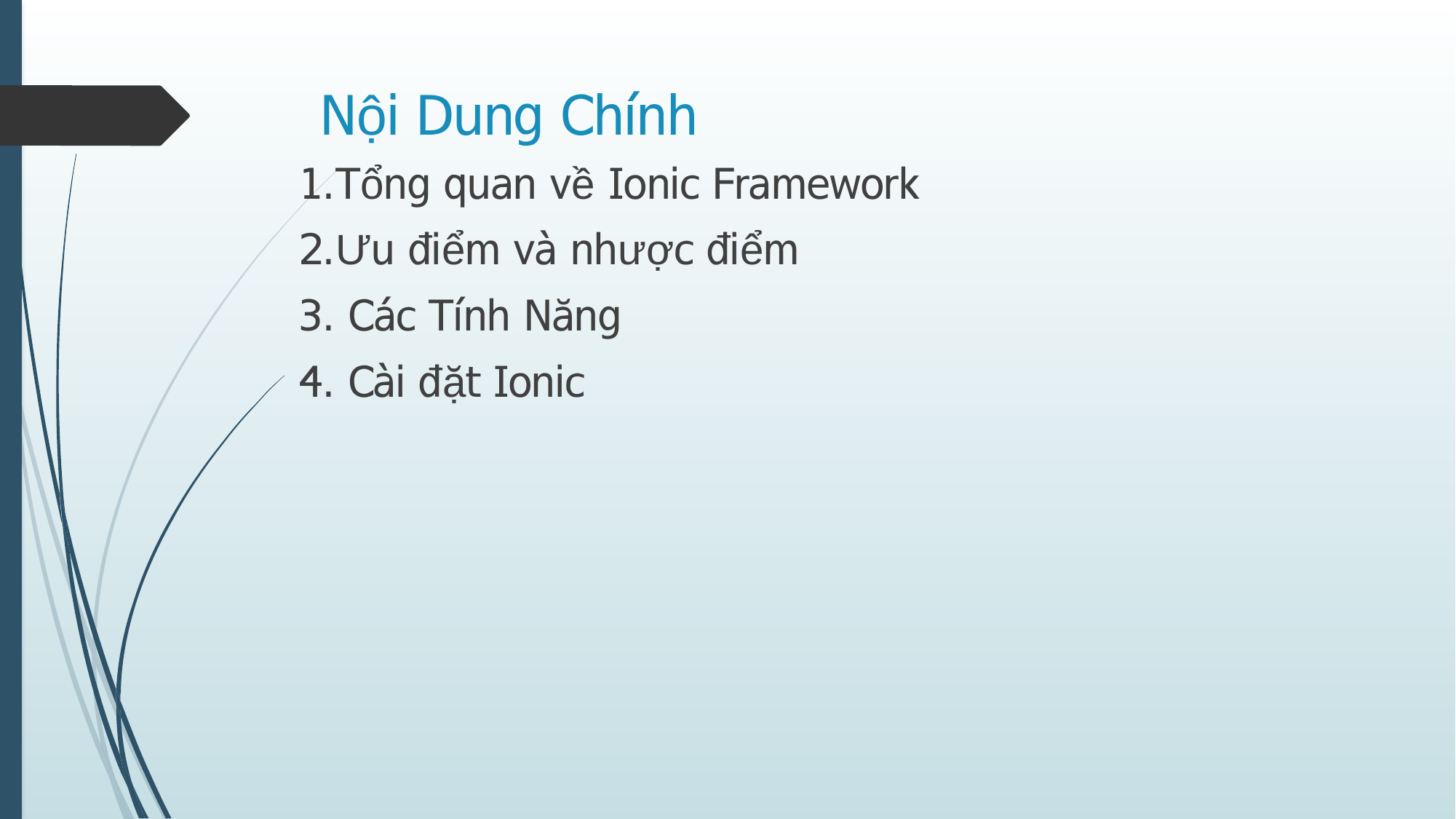

# Nội Dung Chính
1.Tổng quan về Ionic Framework
2.Ưu điểm và nhược điểm
3. Các Tính Năng
4. Cài đặt Ionic